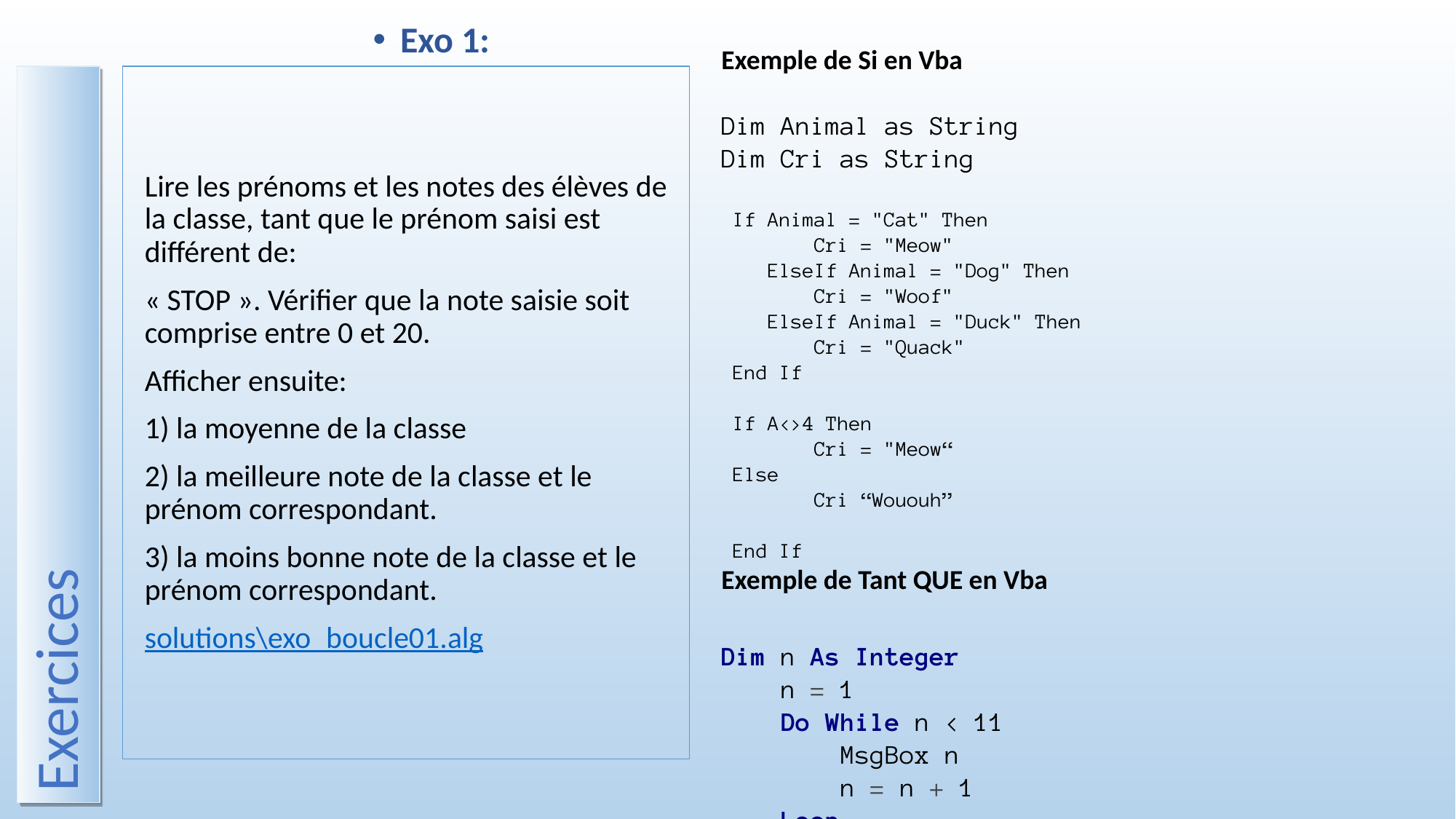

Exo 1:
Exemple de Si en Vba

Dim Animal as String
Dim Cri as String

 If Animal = "Cat" Then
        Cri = "Meow"
    ElseIf Animal = "Dog" Then
        Cri = "Woof"
    ElseIf Animal = "Duck" Then
        Cri = "Quack"
 End If

 If A<>4 Then
        Cri = "Meow“
 Else
        Cri “Wououh”

 End If
Exemple de Tant QUE en Vba

Dim n As Integer
    n = 1
    Do While n < 11
        MsgBox n
        n = n + 1
    Loop

Lire les prénoms et les notes des élèves de la classe, tant que le prénom saisi est différent de:
« STOP ». Vérifier que la note saisie soit comprise entre 0 et 20.
Afficher ensuite:
1) la moyenne de la classe
2) la meilleure note de la classe et le prénom correspondant.
3) la moins bonne note de la classe et le prénom correspondant.
solutions\exo_boucle01.alg
# Exercices